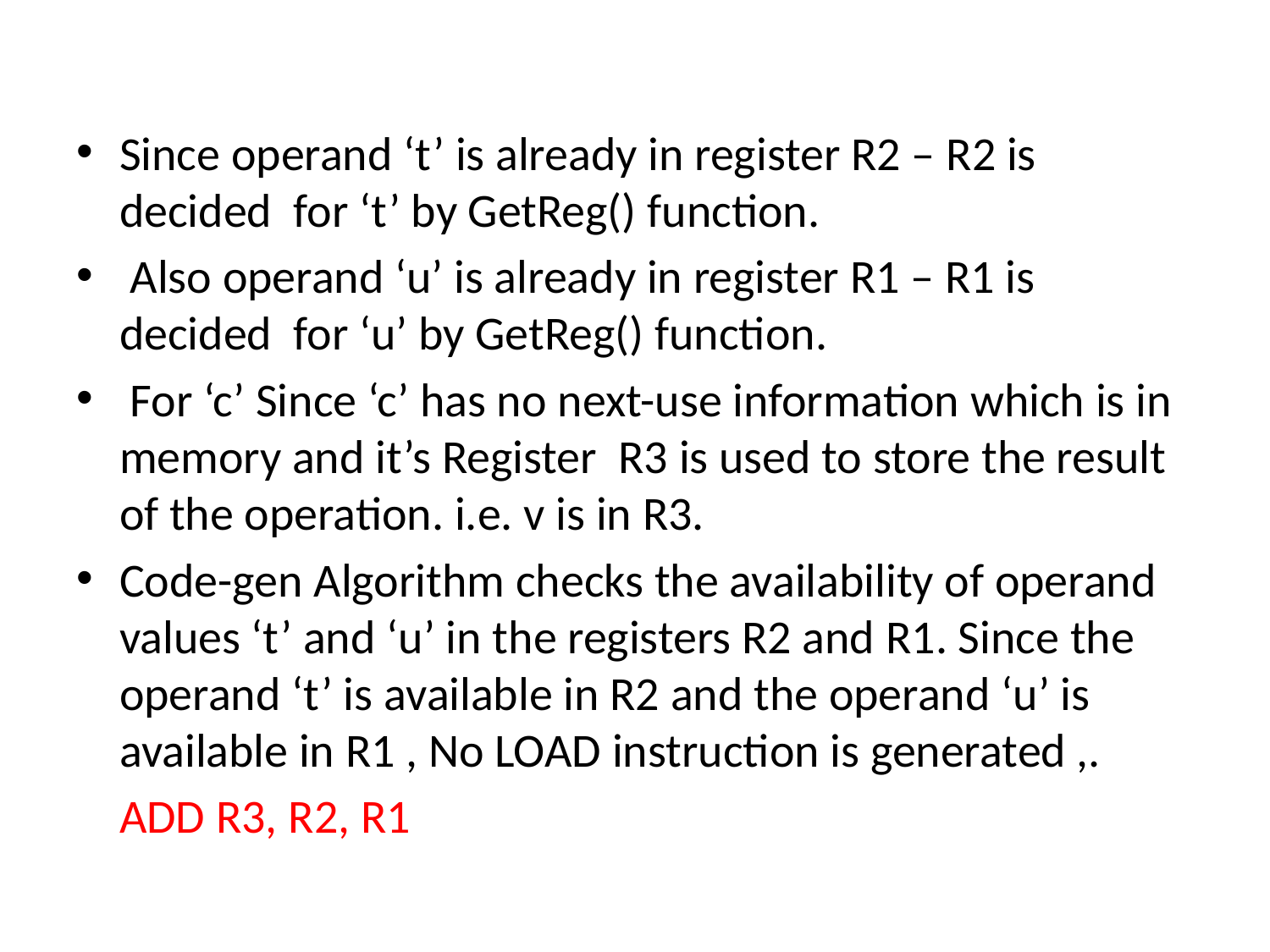

#
Since operand ‘t’ is already in register R2 – R2 is decided  for ‘t’ by GetReg() function.
 Also operand ‘u’ is already in register R1 – R1 is decided  for ‘u’ by GetReg() function.
 For ‘c’ Since ‘c’ has no next-use information which is in memory and it’s Register  R3 is used to store the result of the operation. i.e. v is in R3.
Code-gen Algorithm checks the availability of operand values ‘t’ and ‘u’ in the registers R2 and R1. Since the operand ‘t’ is available in R2 and the operand ‘u’ is available in R1 , No LOAD instruction is generated ,.
    ADD R3, R2, R1